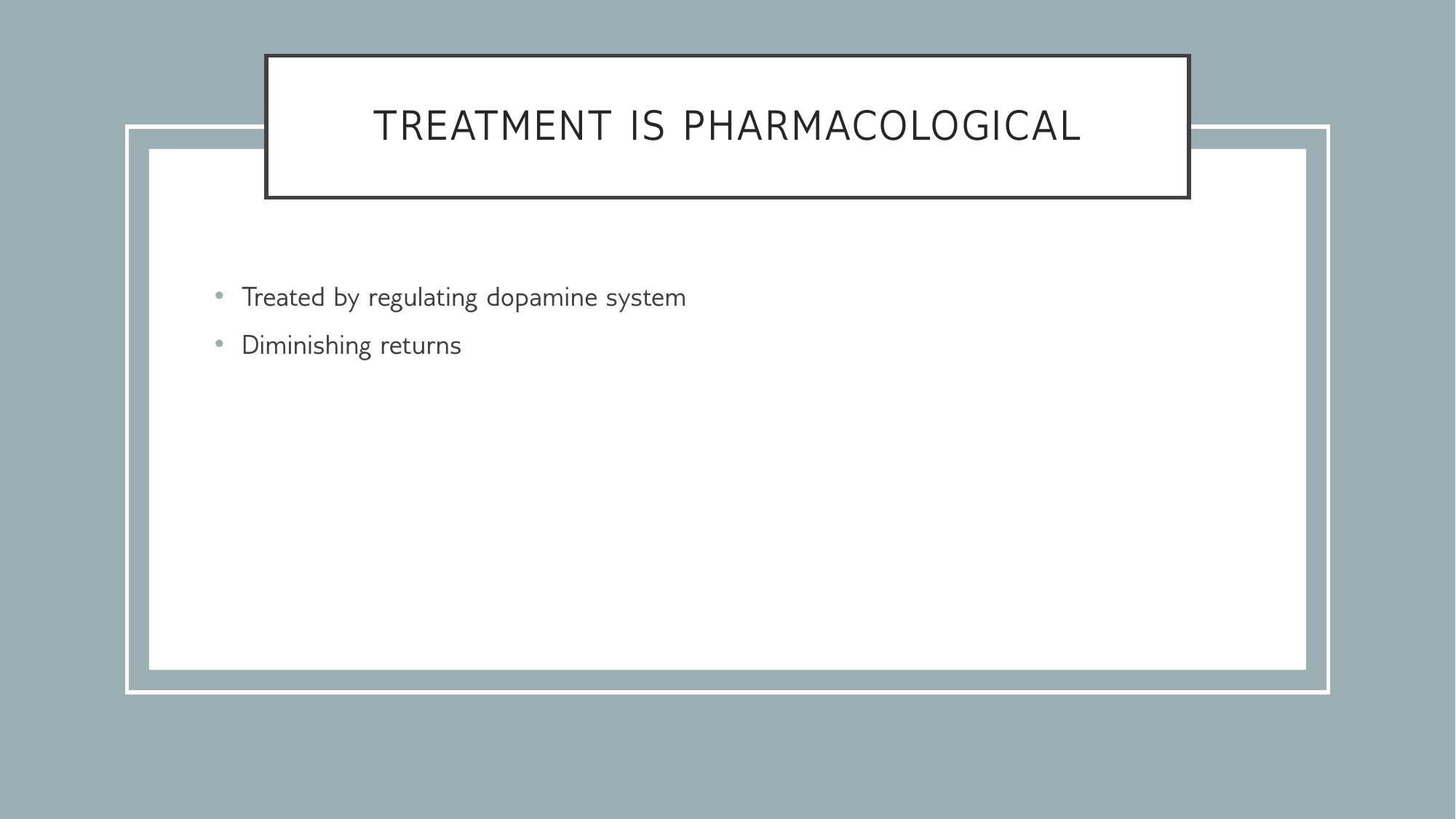

# Treatment is Pharmacological

Treated by regulating dopamine system
Diminishing returns